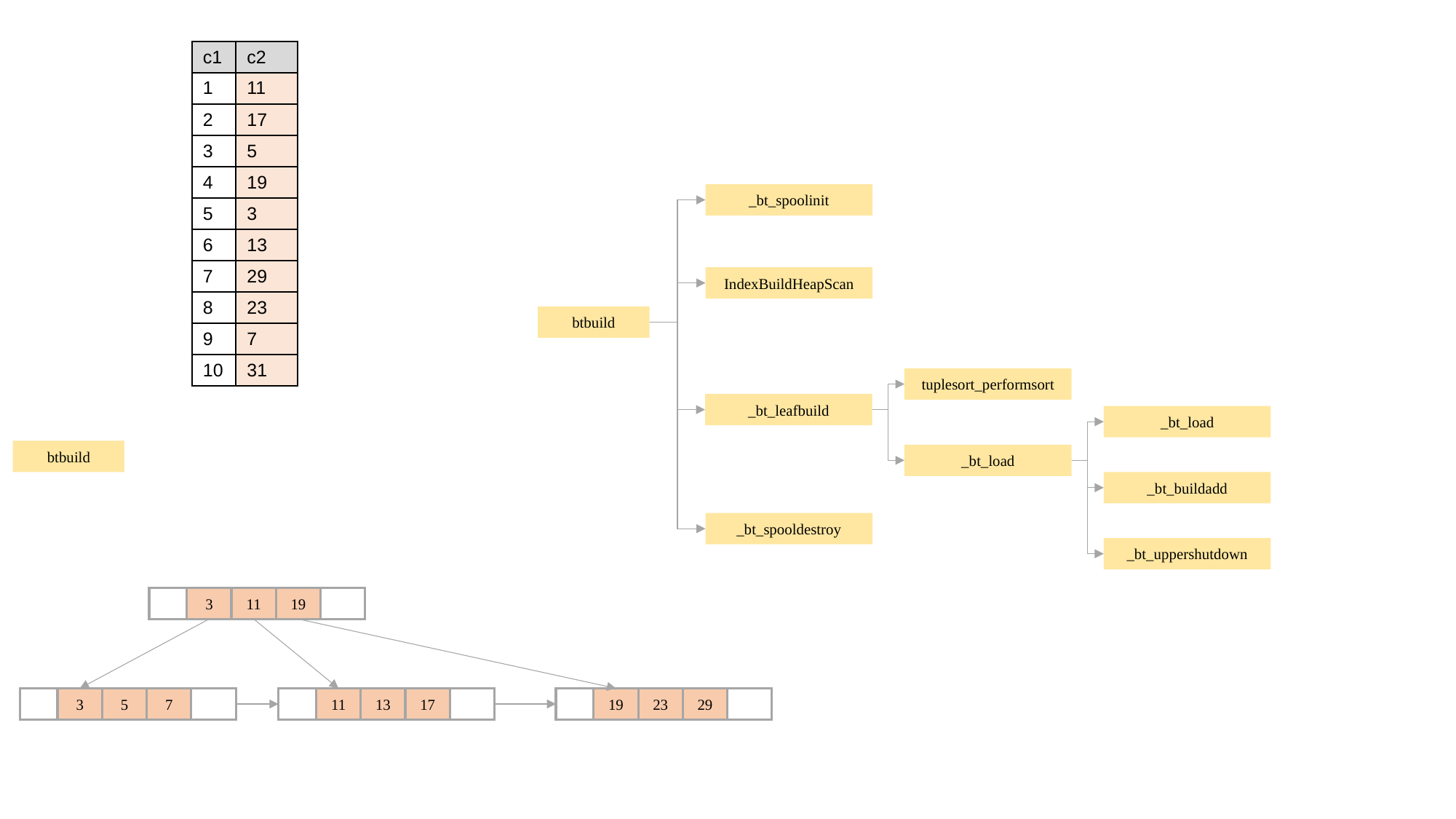

| c1 | c2 |
| --- | --- |
| 1 | 11 |
| 2 | 17 |
| 3 | 5 |
| 4 | 19 |
| 5 | 3 |
| 6 | 13 |
| 7 | 29 |
| 8 | 23 |
| 9 | 7 |
| 10 | 31 |
_bt_spoolinit
IndexBuildHeapScan
btbuild
tuplesort_performsort
_bt_leafbuild
_bt_load
btbuild
_bt_load
_bt_buildadd
_bt_spooldestroy
_bt_uppershutdown

11
19
3

23
29
19

5
7
3

13
17
11